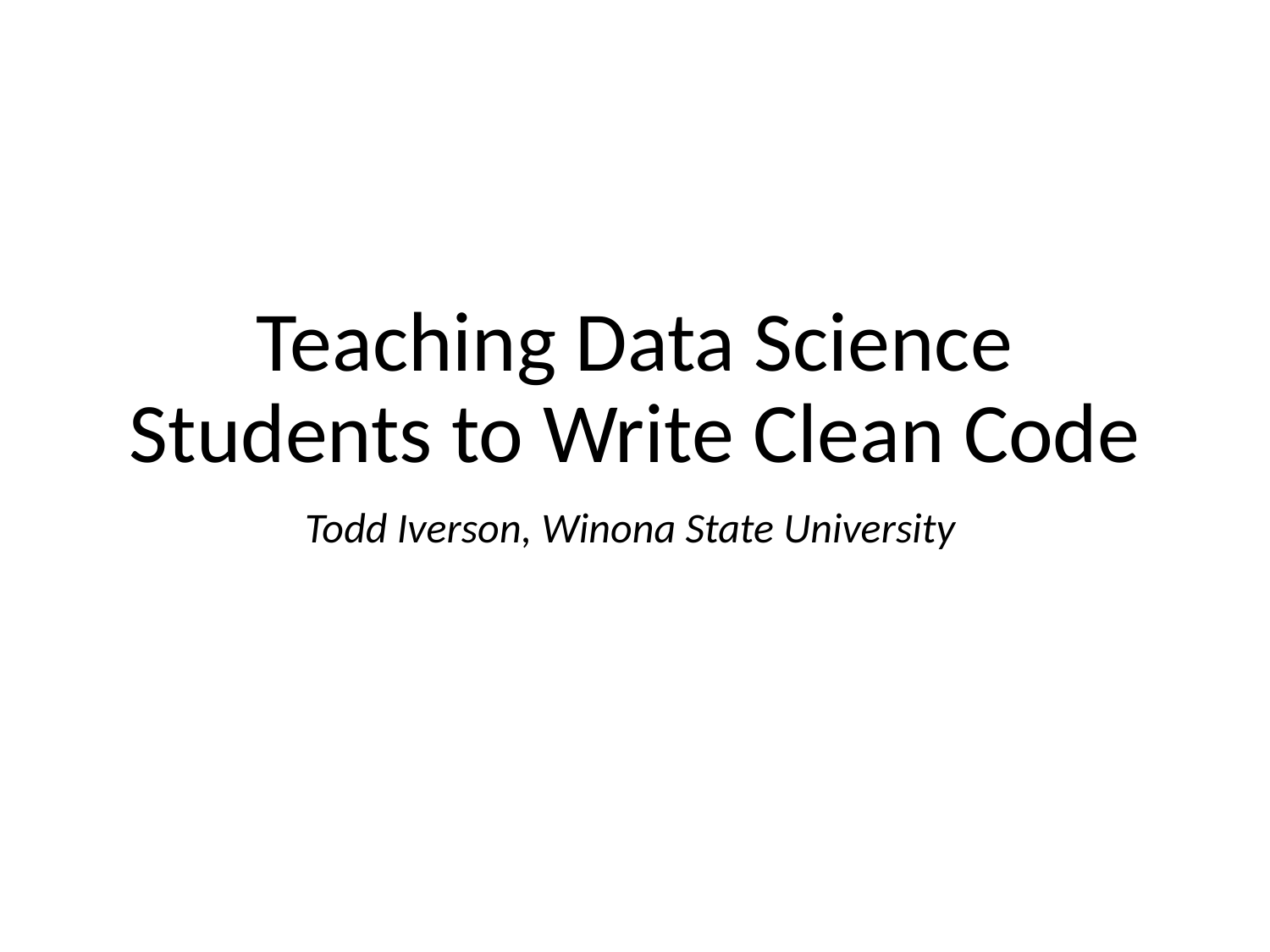

# Teaching Data Science Students to Write Clean Code
Todd Iverson, Winona State University